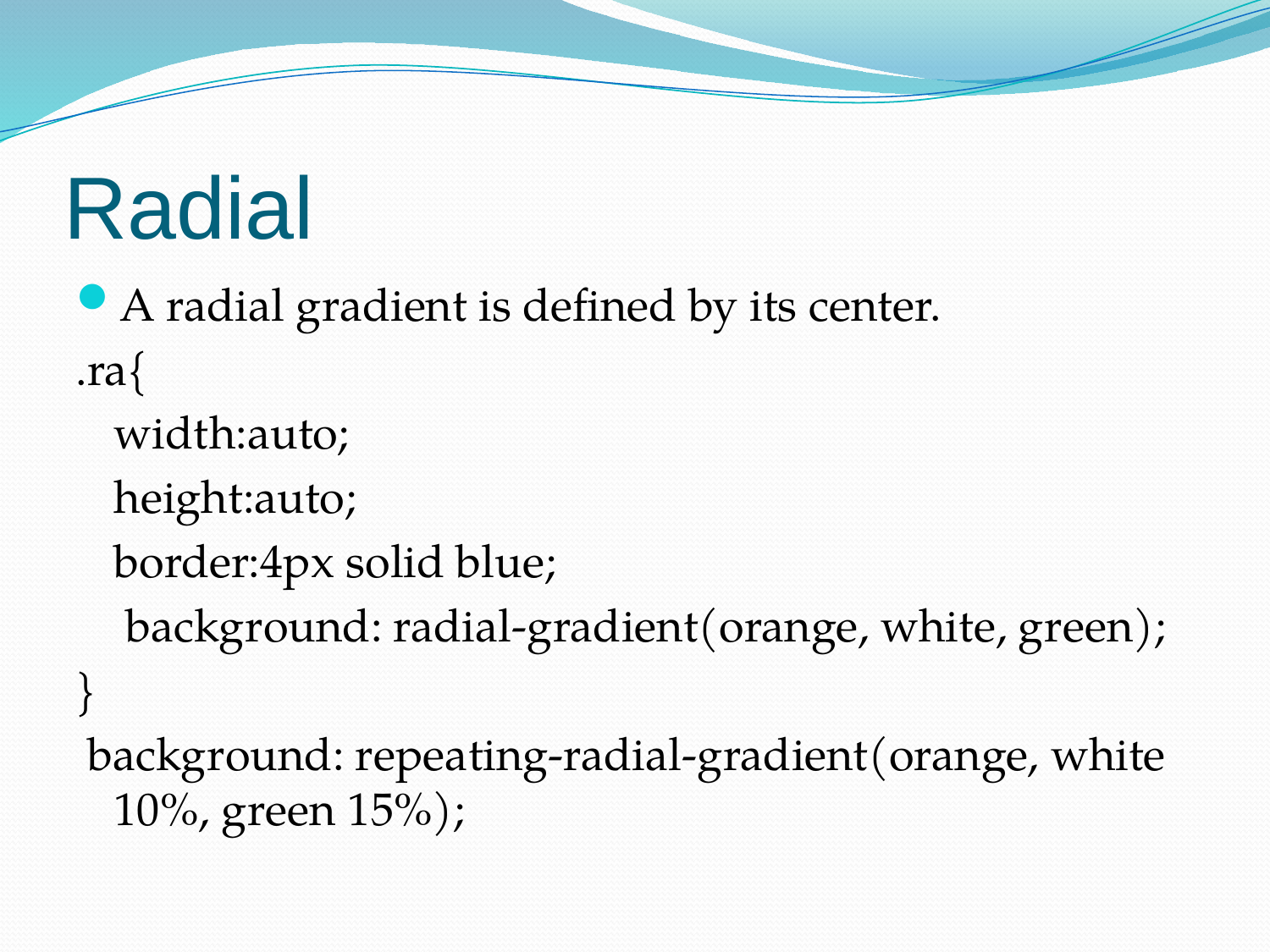

# Radial
A radial gradient is defined by its center.
.ra{
	width:auto;
	height:auto;
	border:4px solid blue;
	 background: radial-gradient(orange, white, green);
}
 background: repeating-radial-gradient(orange, white 10%, green 15%);